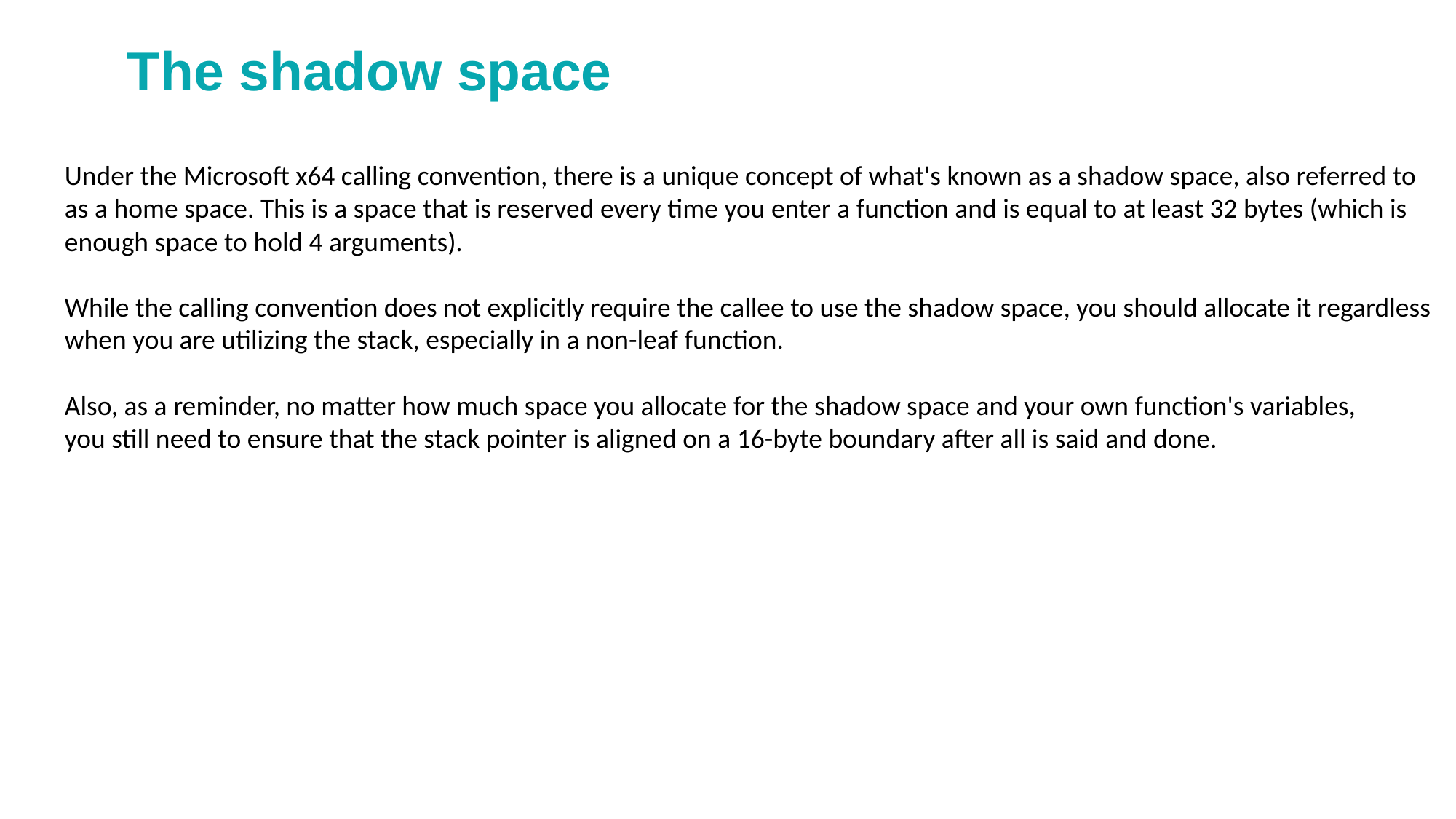

The shadow space
Under the Microsoft x64 calling convention, there is a unique concept of what's known as a shadow space, also referred to
as a home space. This is a space that is reserved every time you enter a function and is equal to at least 32 bytes (which is
enough space to hold 4 arguments).

While the calling convention does not explicitly require the callee to use the shadow space, you should allocate it regardless
when you are utilizing the stack, especially in a non-leaf function.

Also, as a reminder, no matter how much space you allocate for the shadow space and your own function's variables,
you still need to ensure that the stack pointer is aligned on a 16-byte boundary after all is said and done.